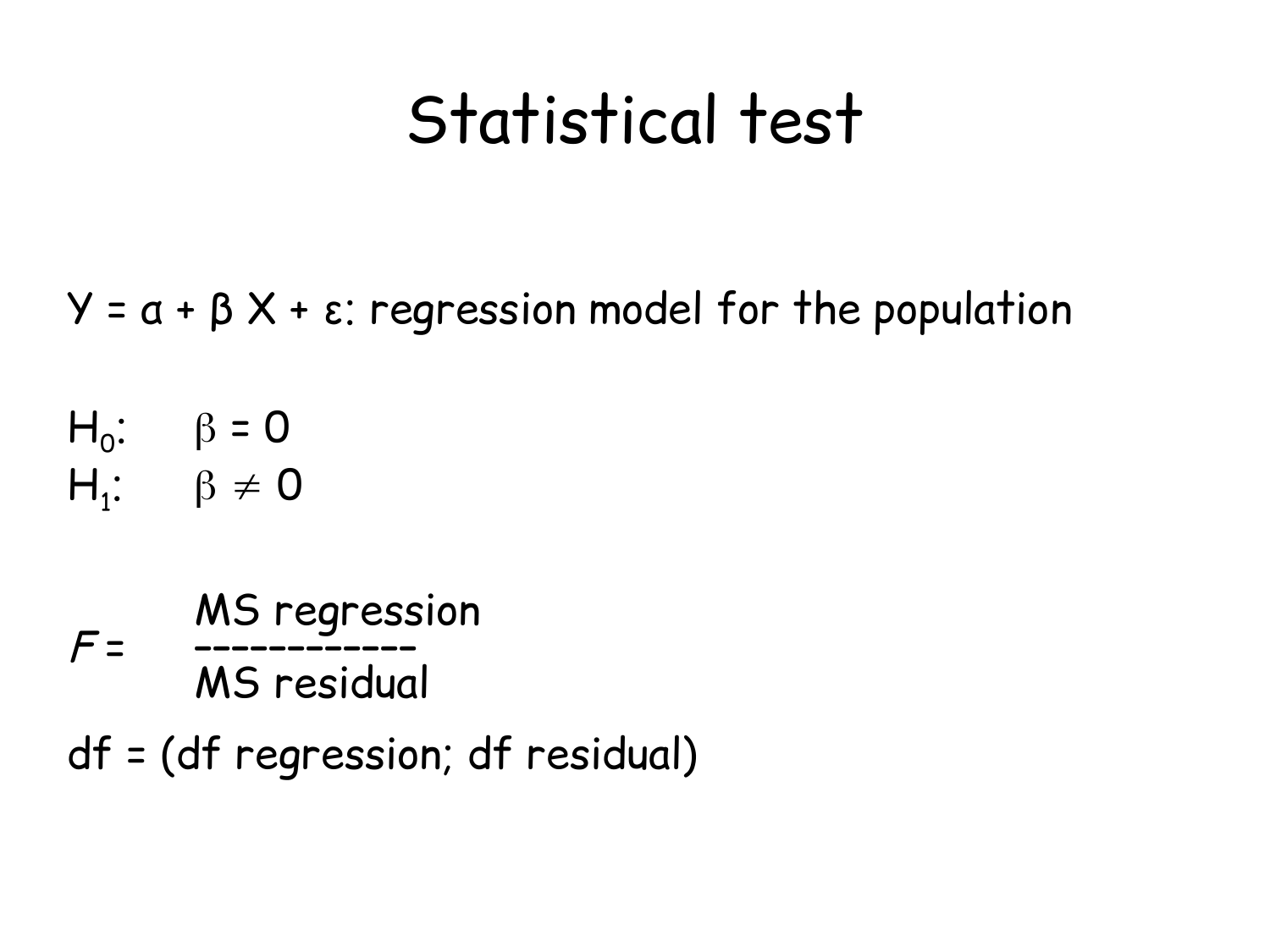

# Statistical test
Y = α + β X + ε: regression model for the population

H0:	β = 0
H1:	β ≠ 0

	MS regression
F =	––––––––––––
	MS residual

df = (df regression; df residual)